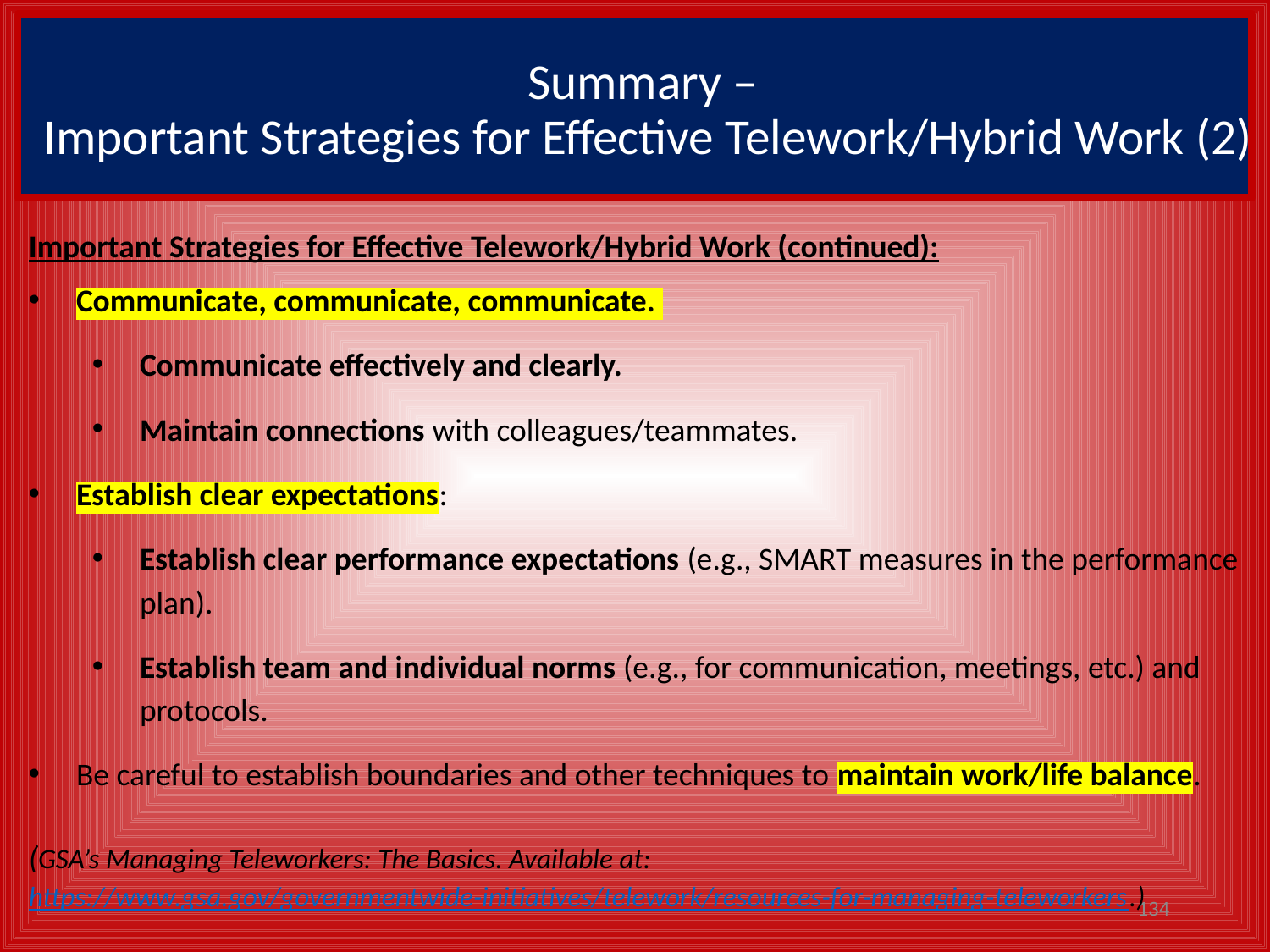

# Summary – Important Strategies for Effective Telework/Hybrid Work (2)
Important Strategies for Effective Telework/Hybrid Work (continued):
Communicate, communicate, communicate.
Communicate effectively and clearly.
Maintain connections with colleagues/teammates.
Establish clear expectations:
Establish clear performance expectations (e.g., SMART measures in the performance plan).
Establish team and individual norms (e.g., for communication, meetings, etc.) and protocols.
Be careful to establish boundaries and other techniques to maintain work/life balance.

(GSA’s Managing Teleworkers: The Basics. Available at: https://www.gsa.gov/governmentwide-initiatives/telework/resources-for-managing-teleworkers.)
134